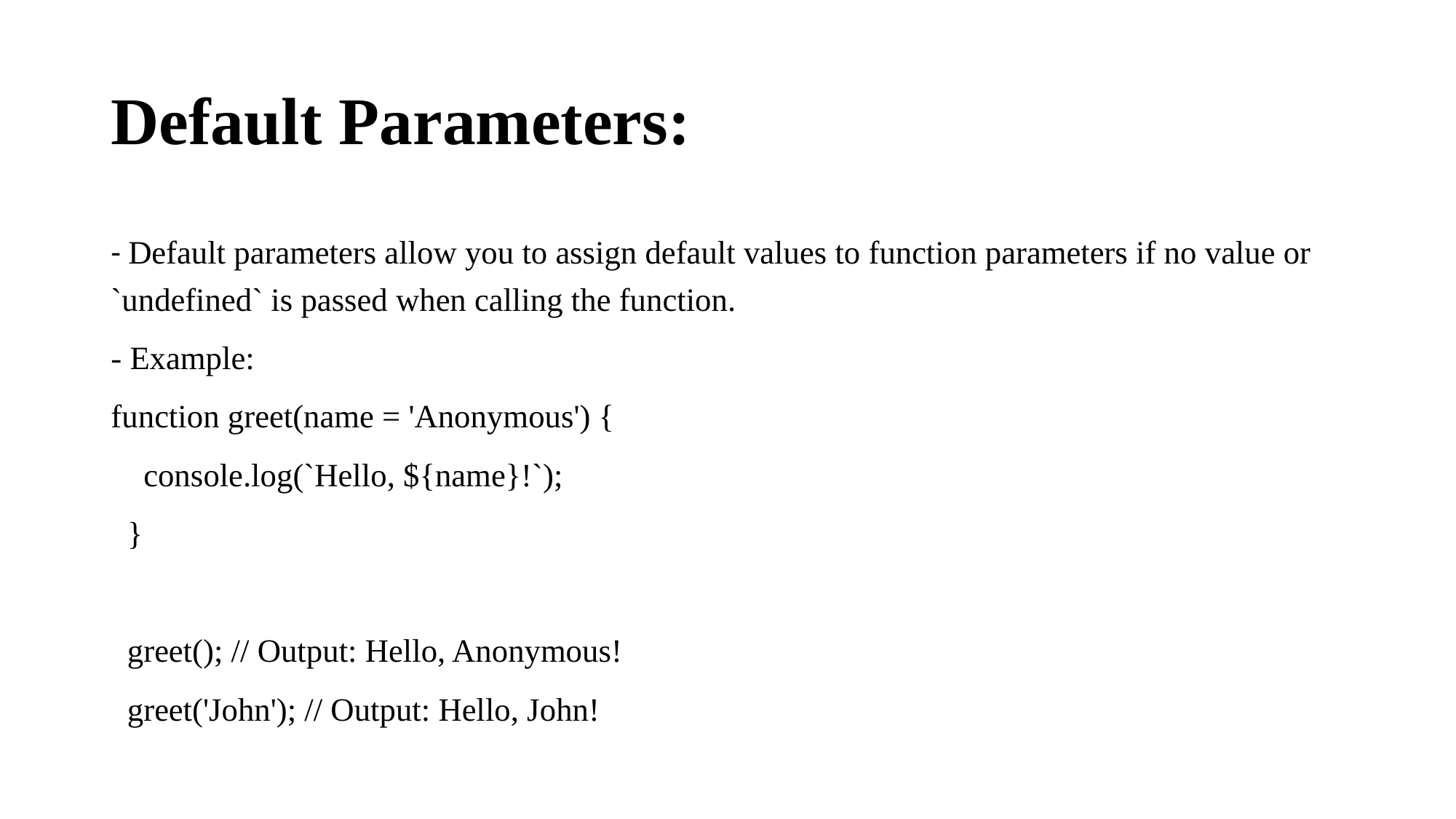

# Default Parameters:
- Default parameters allow you to assign default values to function parameters if no value or `undefined` is passed when calling the function.
- Example:
function greet(name = 'Anonymous') {
    console.log(`Hello, ${name}!`);
  }

  greet(); // Output: Hello, Anonymous!
  greet('John'); // Output: Hello, John!